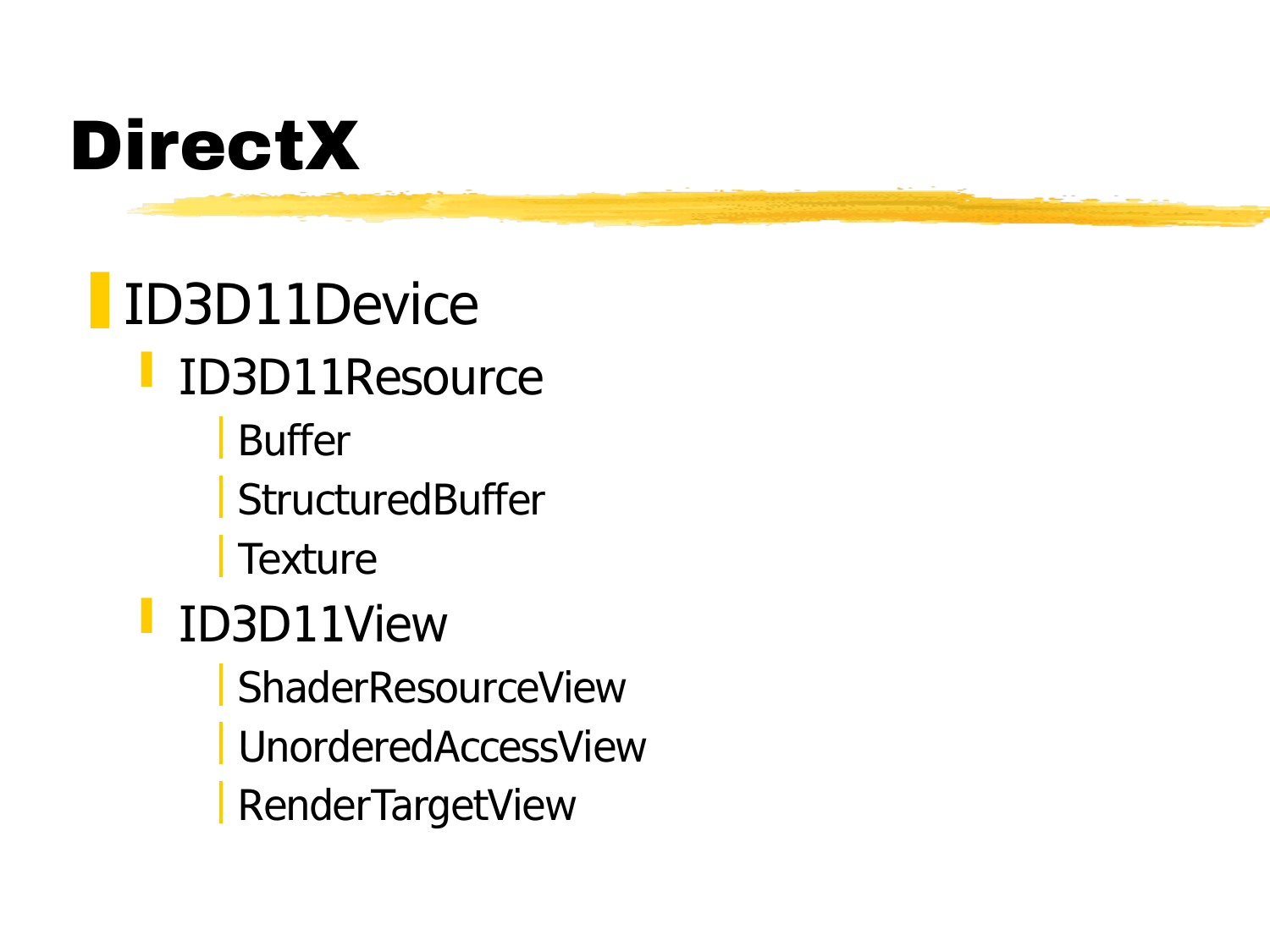

# DirectX
ID3D11Device
ID3D11Resource
Buffer
StructuredBuffer
Texture
ID3D11View
ShaderResourceView
UnorderedAccessView
RenderTargetView